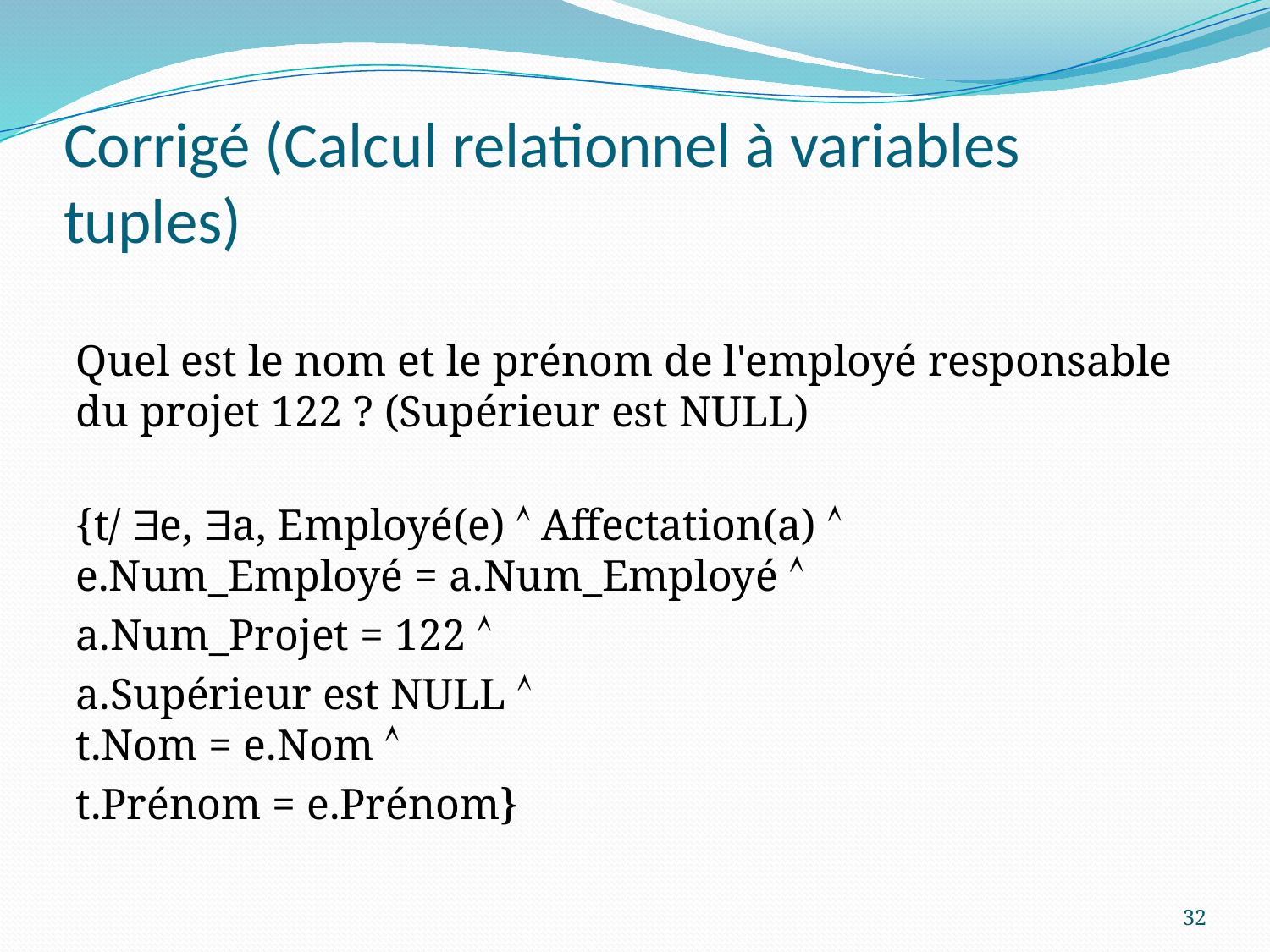

# Corrigé (Calcul relationnel à variables tuples)

Quel est le nom et le prénom de l'employé responsable du projet 122 ? (Supérieur est NULL)

{t/ ∃e, ∃a, Employé(e) ∧ Affectation(a) ∧
e.Num_Employé = a.Num_Employé ∧
a.Num_Projet = 122 ∧
a.Supérieur est NULL ∧
t.Nom = e.Nom ∧
t.Prénom = e.Prénom}
32